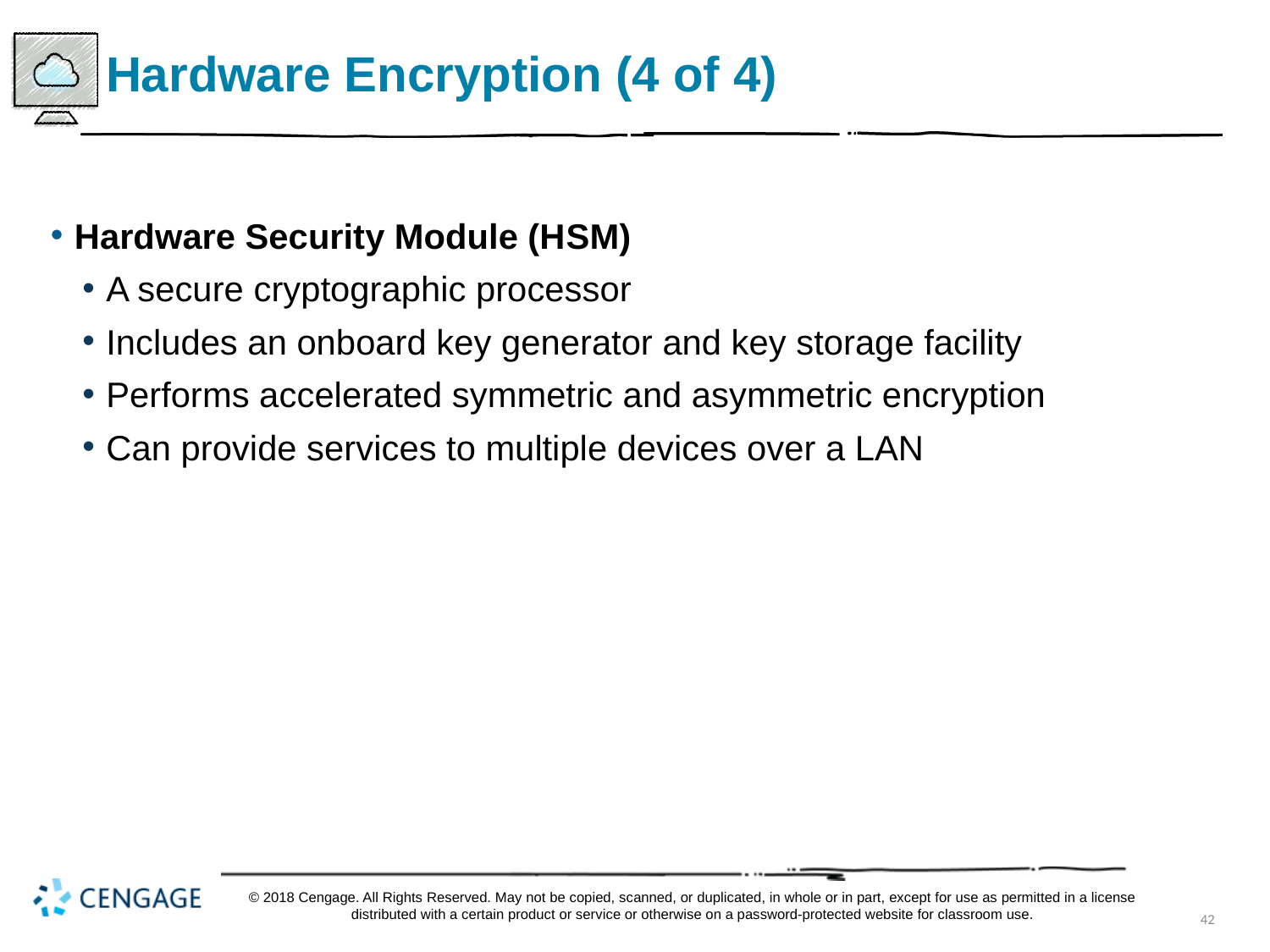

# Hardware Encryption (4 of 4)
Hardware Security Module (H S M)
A secure cryptographic processor
Includes an onboard key generator and key storage facility
Performs accelerated symmetric and asymmetric encryption
Can provide services to multiple devices over a LAN
© 2018 Cengage. All Rights Reserved. May not be copied, scanned, or duplicated, in whole or in part, except for use as permitted in a license distributed with a certain product or service or otherwise on a password-protected website for classroom use.